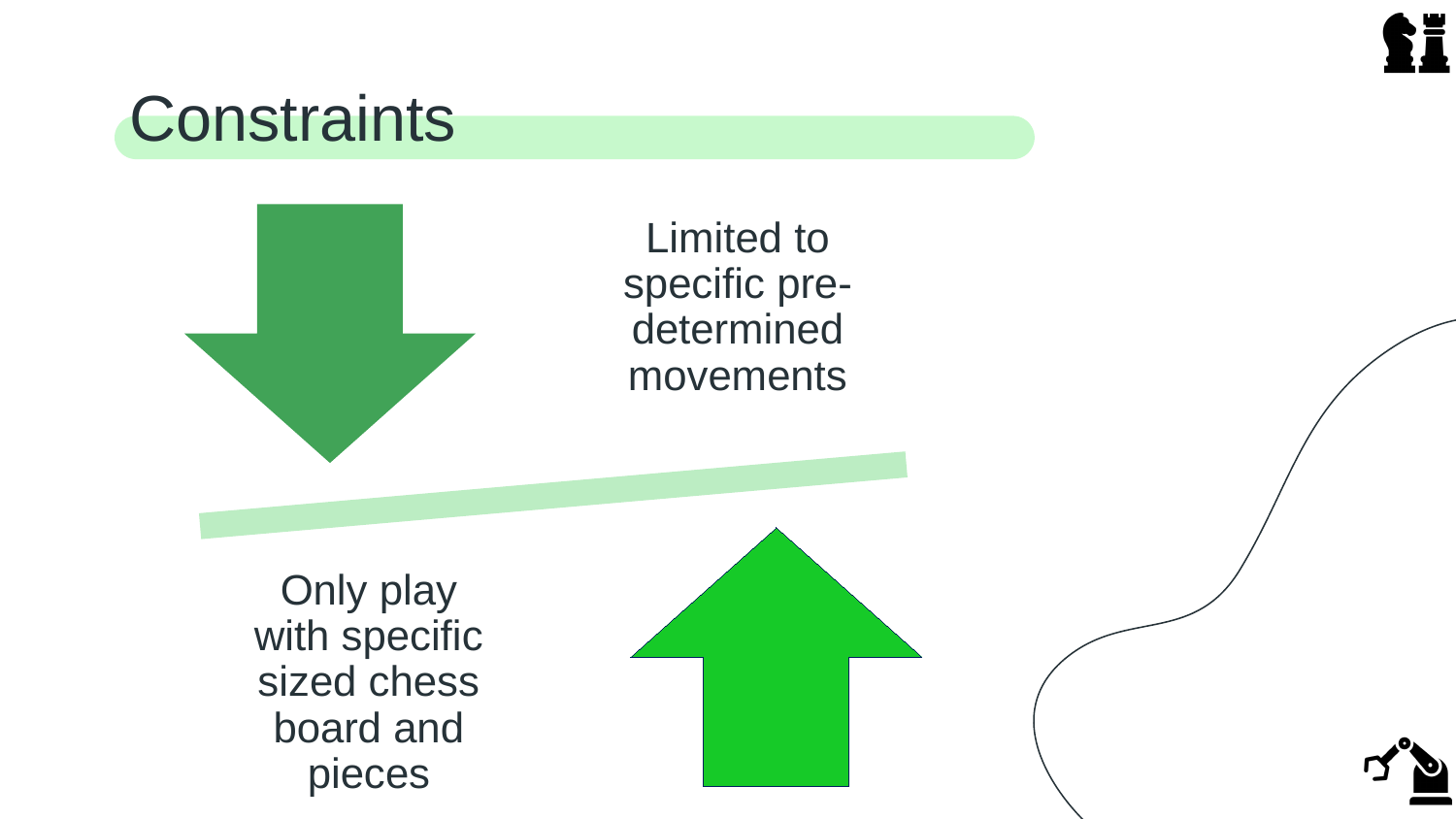

# Constraints
Limited to specific pre-determined movements
Only play with specific sized chess board and pieces